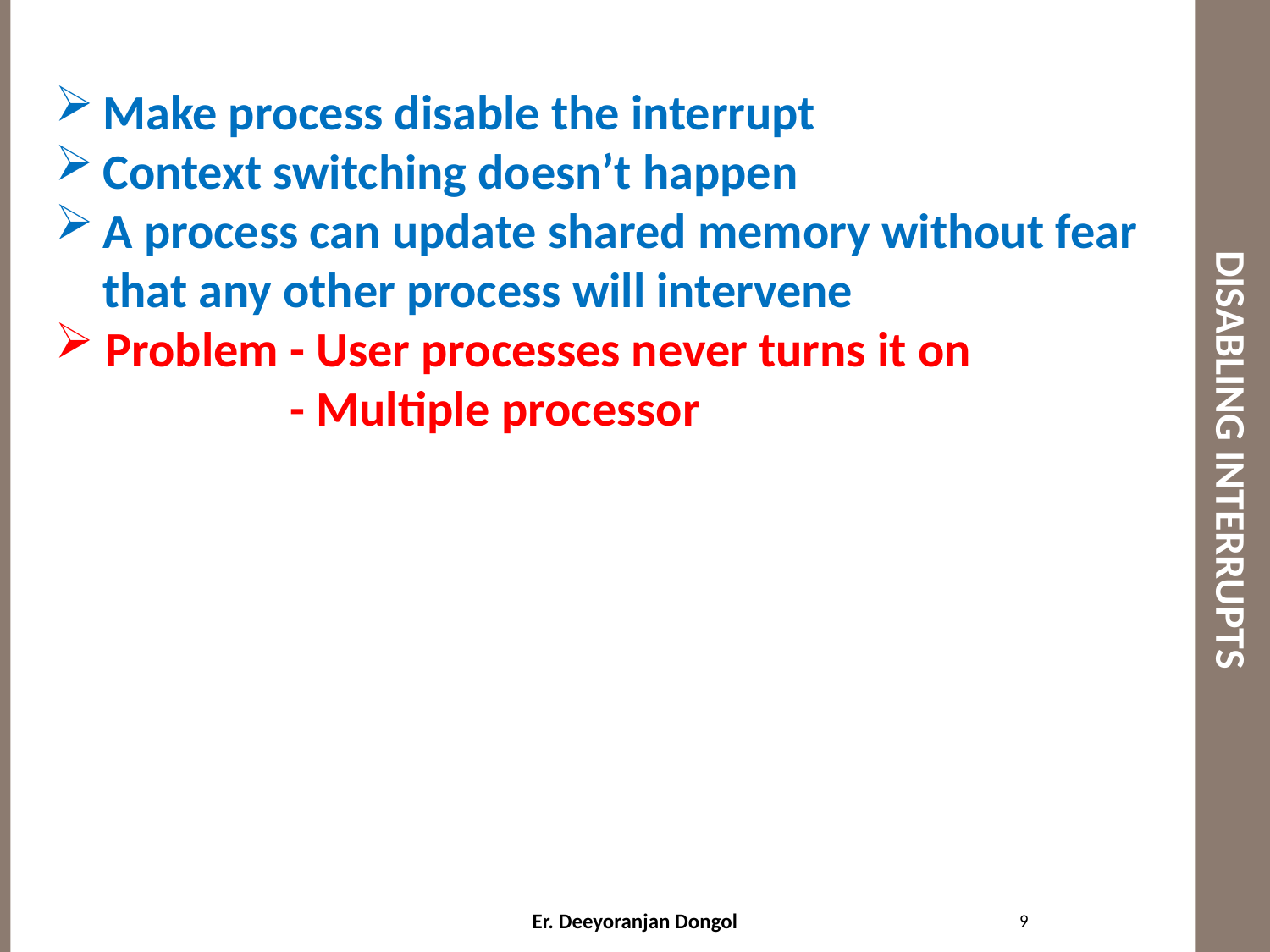

# DISABLING INTERRUPTS
Make process disable the interrupt
Context switching doesn’t happen
A process can update shared memory without fear that any other process will intervene
 Problem - User processes never turns it on
    - Multiple processor
9
Er. Deeyoranjan Dongol